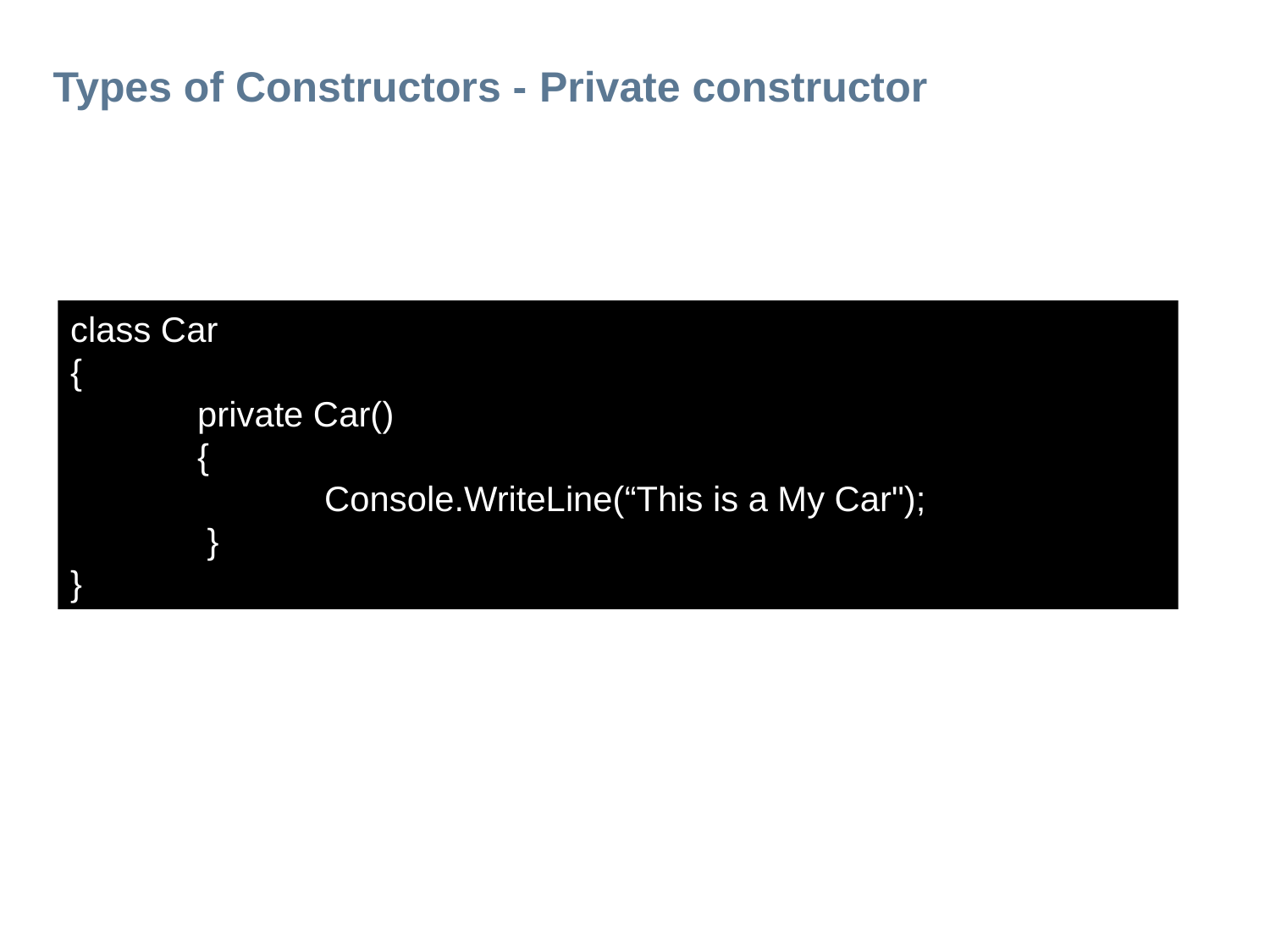

# Types of Constructors - Private constructor

class Car
{
	private Car()
	{
		Console.WriteLine(“This is a My Car");
	 }
}